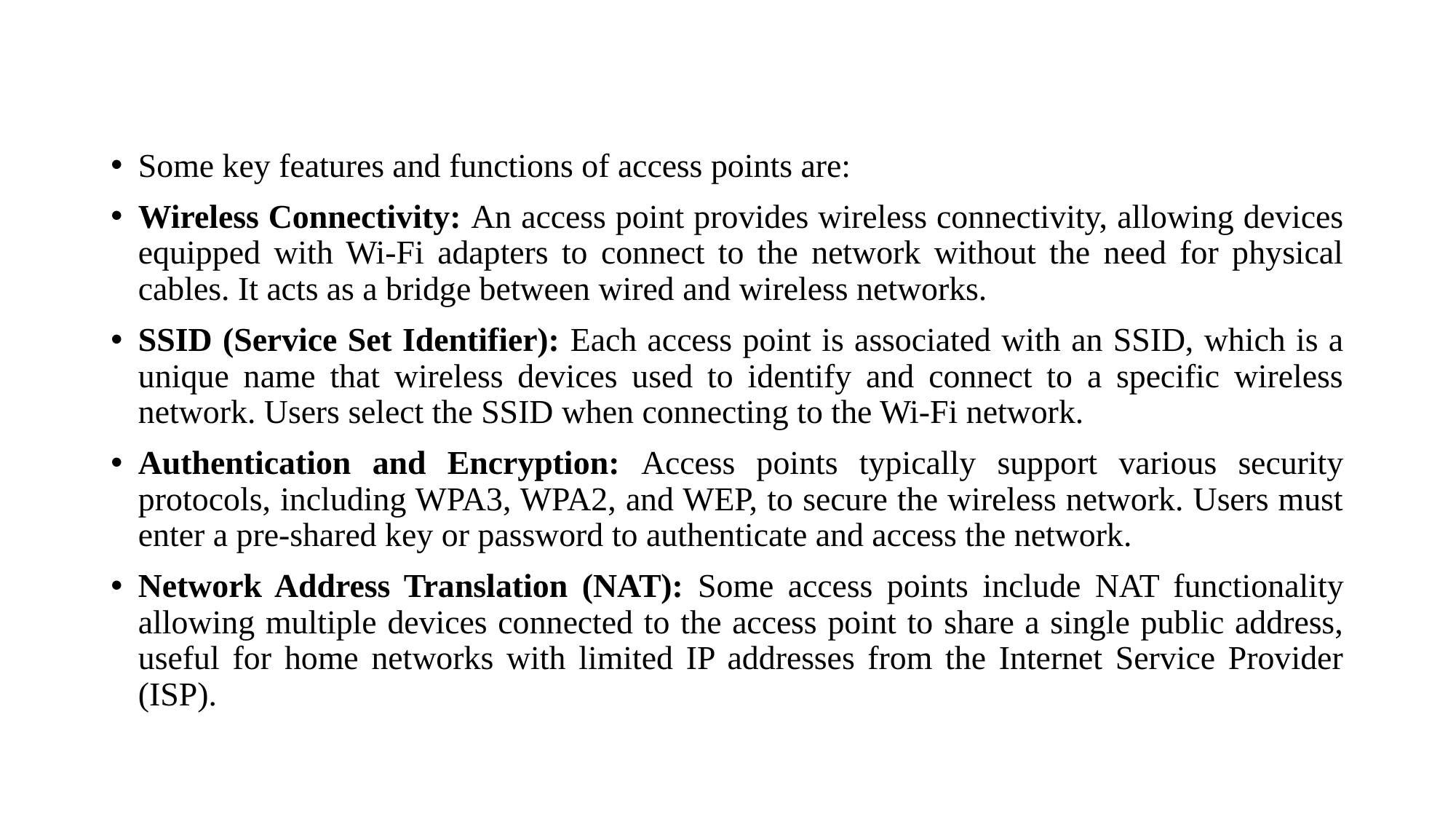

#
Some key features and functions of access points are:
Wireless Connectivity: An access point provides wireless connectivity, allowing devices equipped with Wi-Fi adapters to connect to the network without the need for physical cables. It acts as a bridge between wired and wireless networks.
SSID (Service Set Identifier): Each access point is associated with an SSID, which is a unique name that wireless devices used to identify and connect to a specific wireless network. Users select the SSID when connecting to the Wi-Fi network.
Authentication and Encryption: Access points typically support various security protocols, including WPA3, WPA2, and WEP, to secure the wireless network. Users must enter a pre-shared key or password to authenticate and access the network.
Network Address Translation (NAT): Some access points include NAT functionality allowing multiple devices connected to the access point to share a single public address, useful for home networks with limited IP addresses from the Internet Service Provider (ISP).